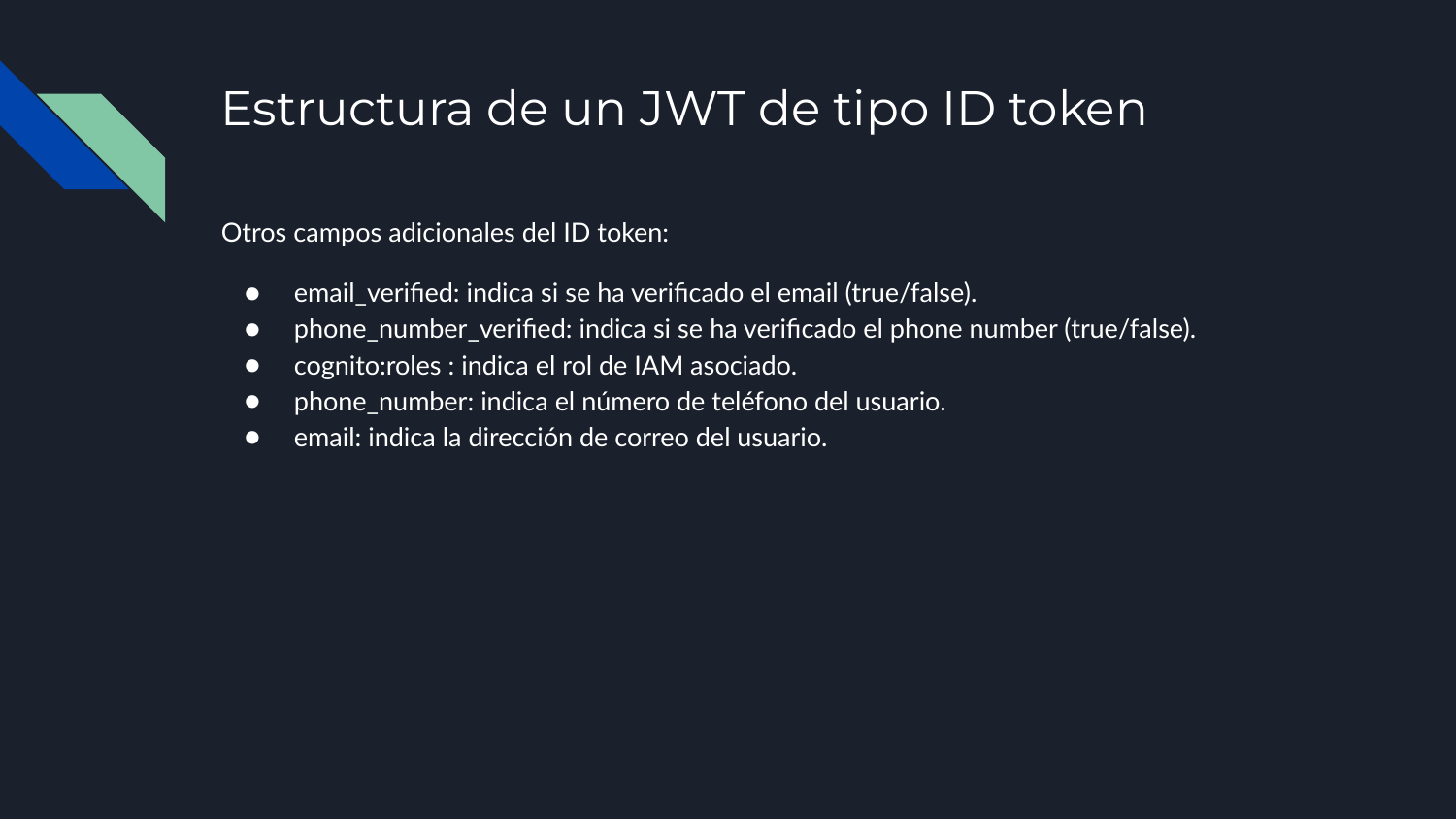

# Estructura de un JWT de tipo ID token
Otros campos adicionales del ID token:
email_verified: indica si se ha verificado el email (true/false).
phone_number_verified: indica si se ha verificado el phone number (true/false).
cognito:roles : indica el rol de IAM asociado.
phone_number: indica el número de teléfono del usuario.
email: indica la dirección de correo del usuario.